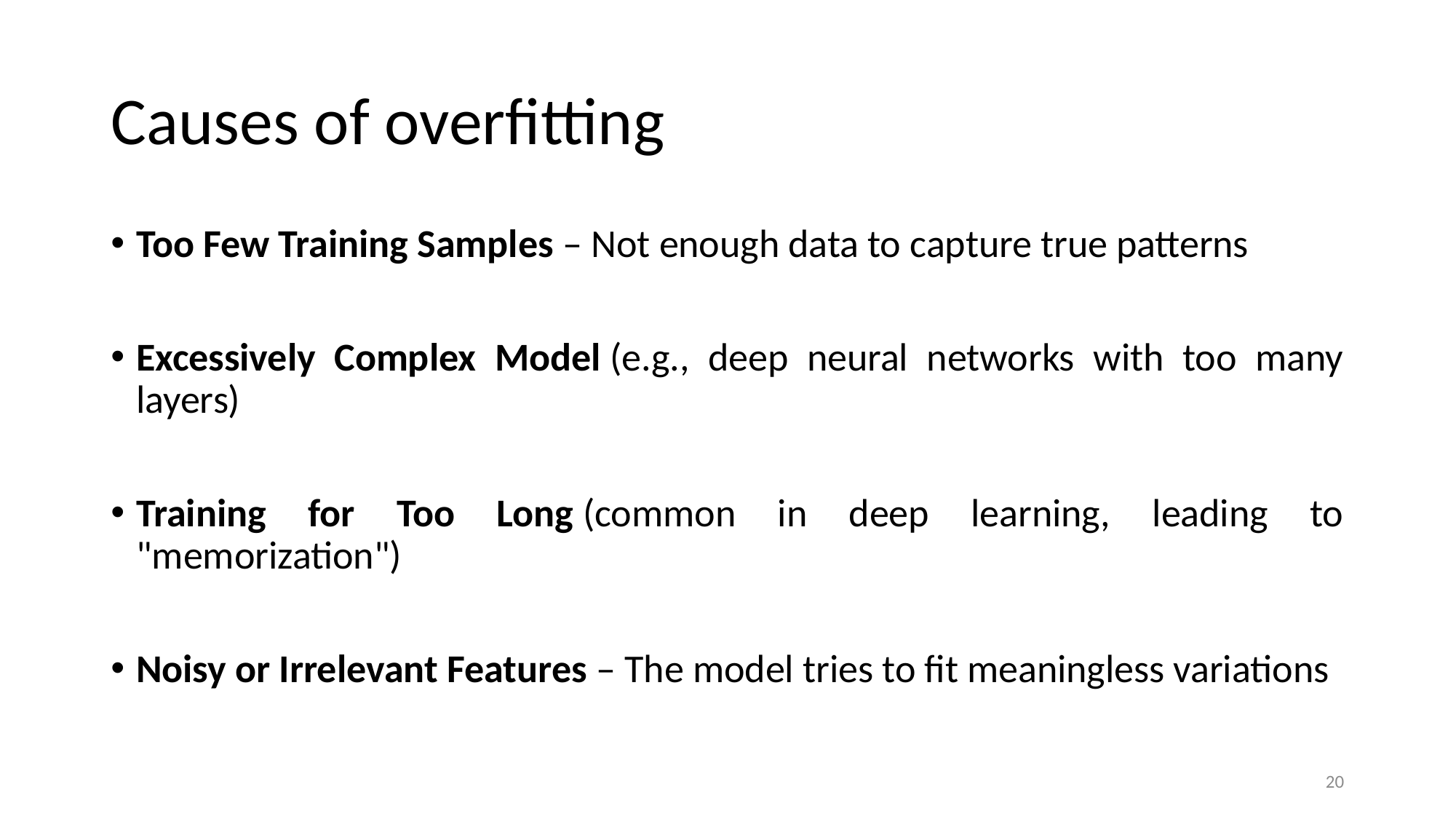

# Causes of overfitting
Too Few Training Samples – Not enough data to capture true patterns

Excessively Complex Model (e.g., deep neural networks with too many layers)

Training for Too Long (common in deep learning, leading to "memorization")

Noisy or Irrelevant Features – The model tries to fit meaningless variations

20